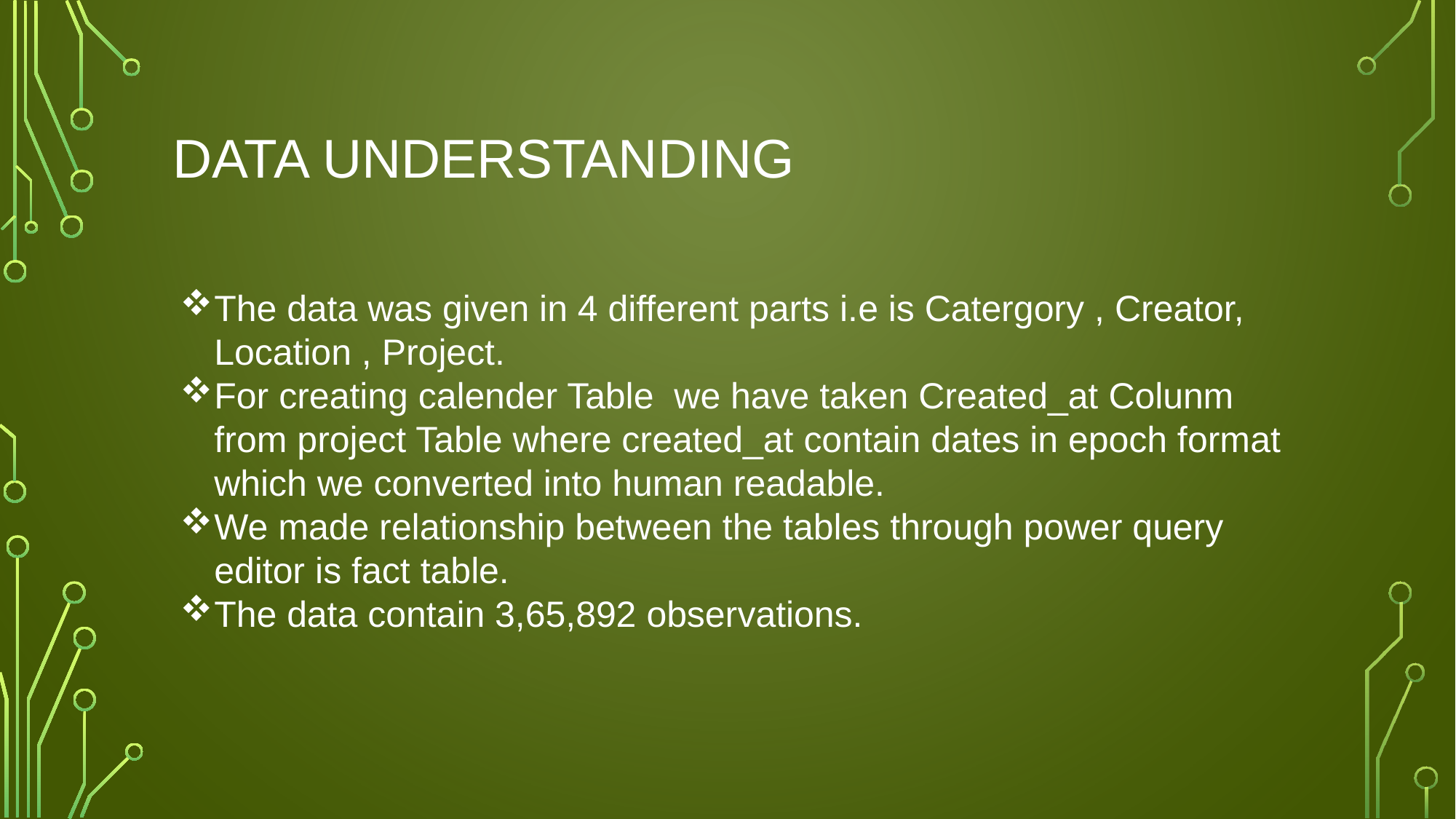

# Data Understanding
The data was given in 4 different parts i.e is Catergory , Creator,  Location , Project.
For creating calender Table  we have taken Created_at Colunm from project Table where created_at contain dates in epoch format which we converted into human readable.
We made relationship between the tables through power query editor is fact table.
The data contain 3,65,892 observations.